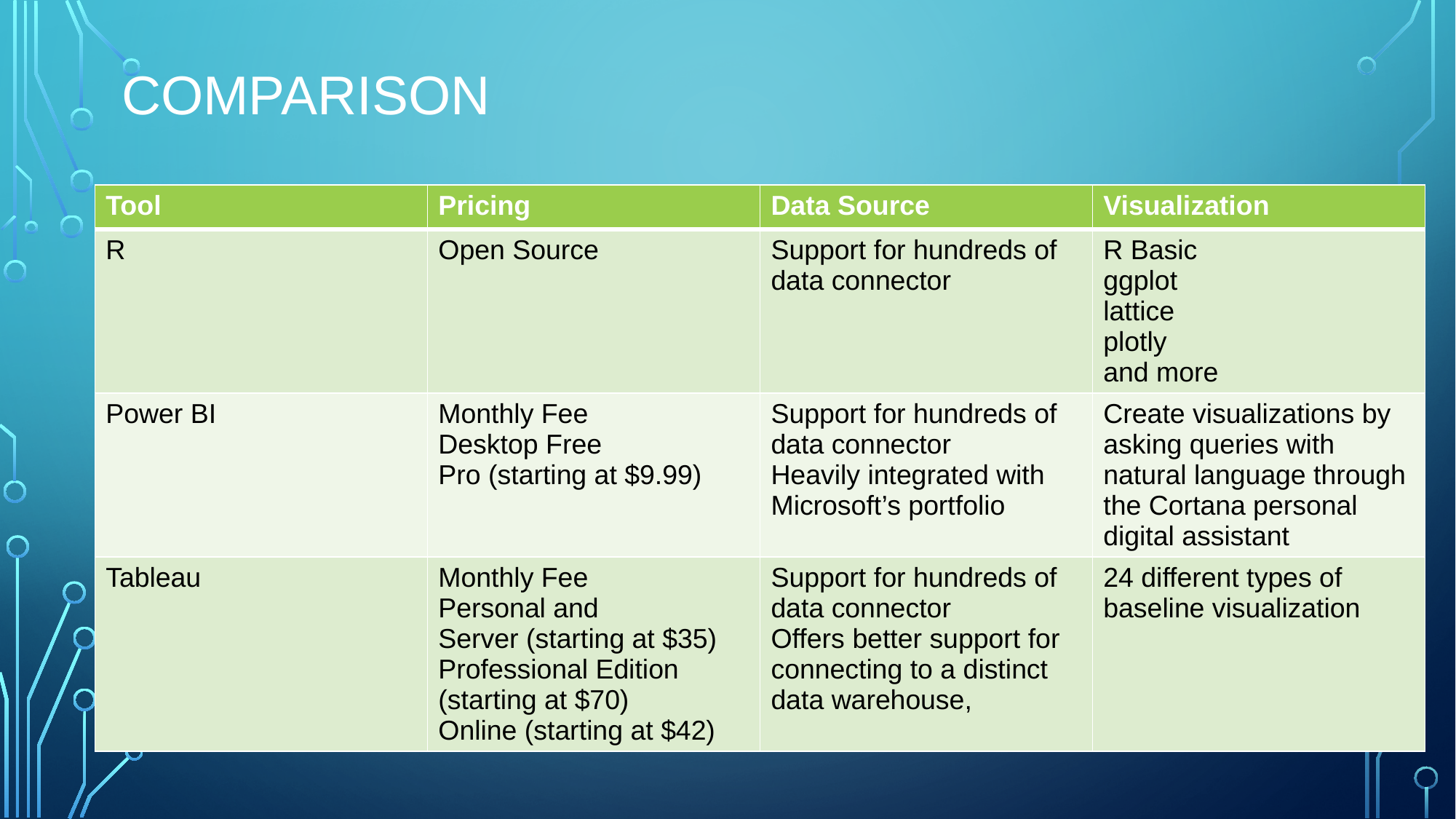

# Comparison
| Tool | Pricing | Data Source | Visualization |
| --- | --- | --- | --- |
| R | Open Source | Support for hundreds of data connector | R Basic ggplot lattice plotly and more |
| Power BI | Monthly Fee Desktop Free Pro (starting at $9.99) | Support for hundreds of data connector Heavily integrated with Microsoft’s portfolio | Create visualizations by asking queries with natural language through the Cortana personal digital assistant |
| Tableau | Monthly Fee Personal and Server (starting at $35) Professional Edition (starting at $70) Online (starting at $42) | Support for hundreds of data connector Offers better support for connecting to a distinct data warehouse, | 24 different types of baseline visualization |